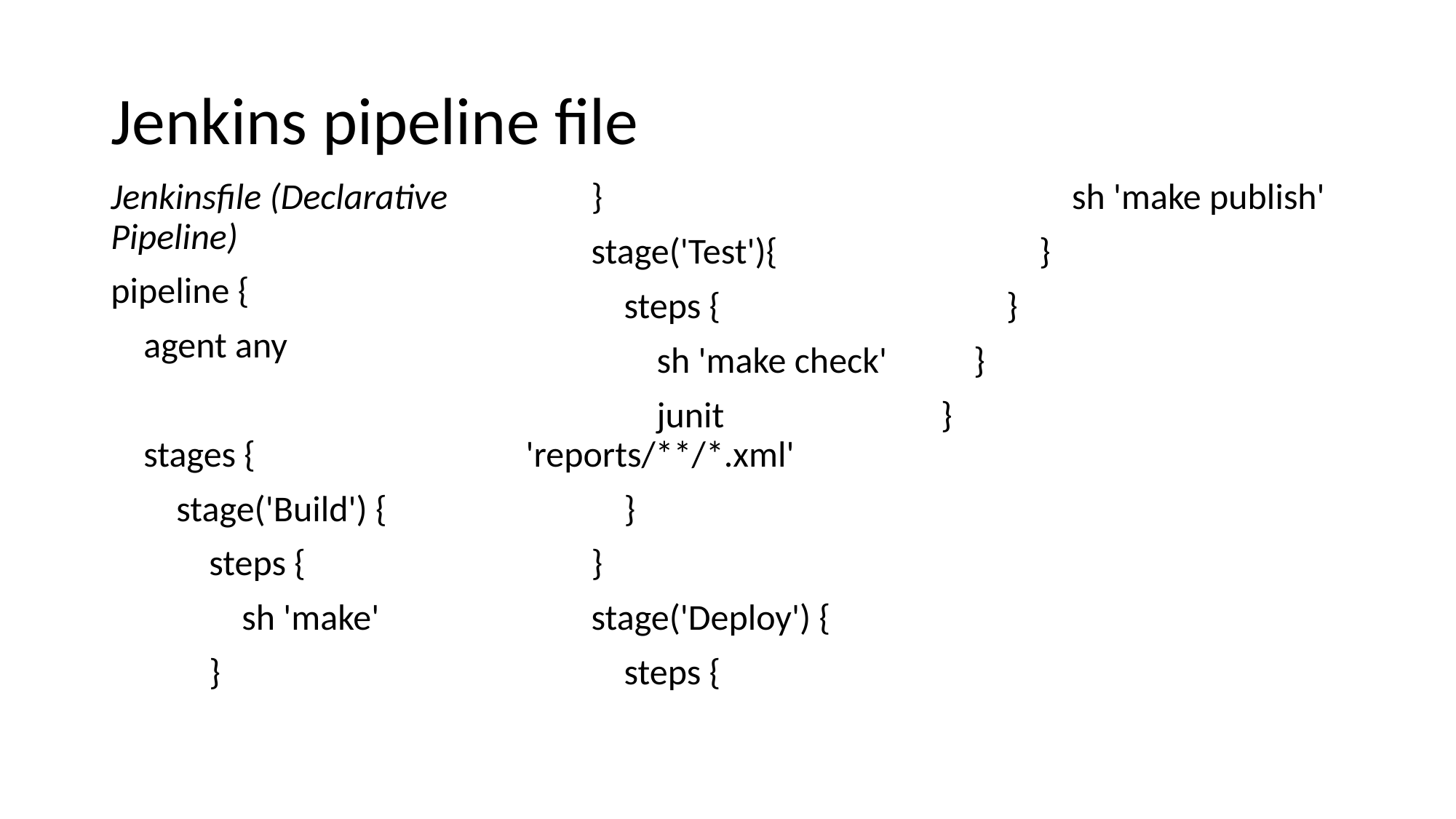

# Jenkins pipeline file
Jenkinsfile (Declarative Pipeline)
pipeline {
    agent any

    stages {
        stage('Build') {
            steps {
                sh 'make'
            }
        }
        stage('Test'){
            steps {
                sh 'make check'
                junit 'reports/**/*.xml'
            }
        }
        stage('Deploy') {
            steps {
                sh 'make publish'
            }
        }
    }
}